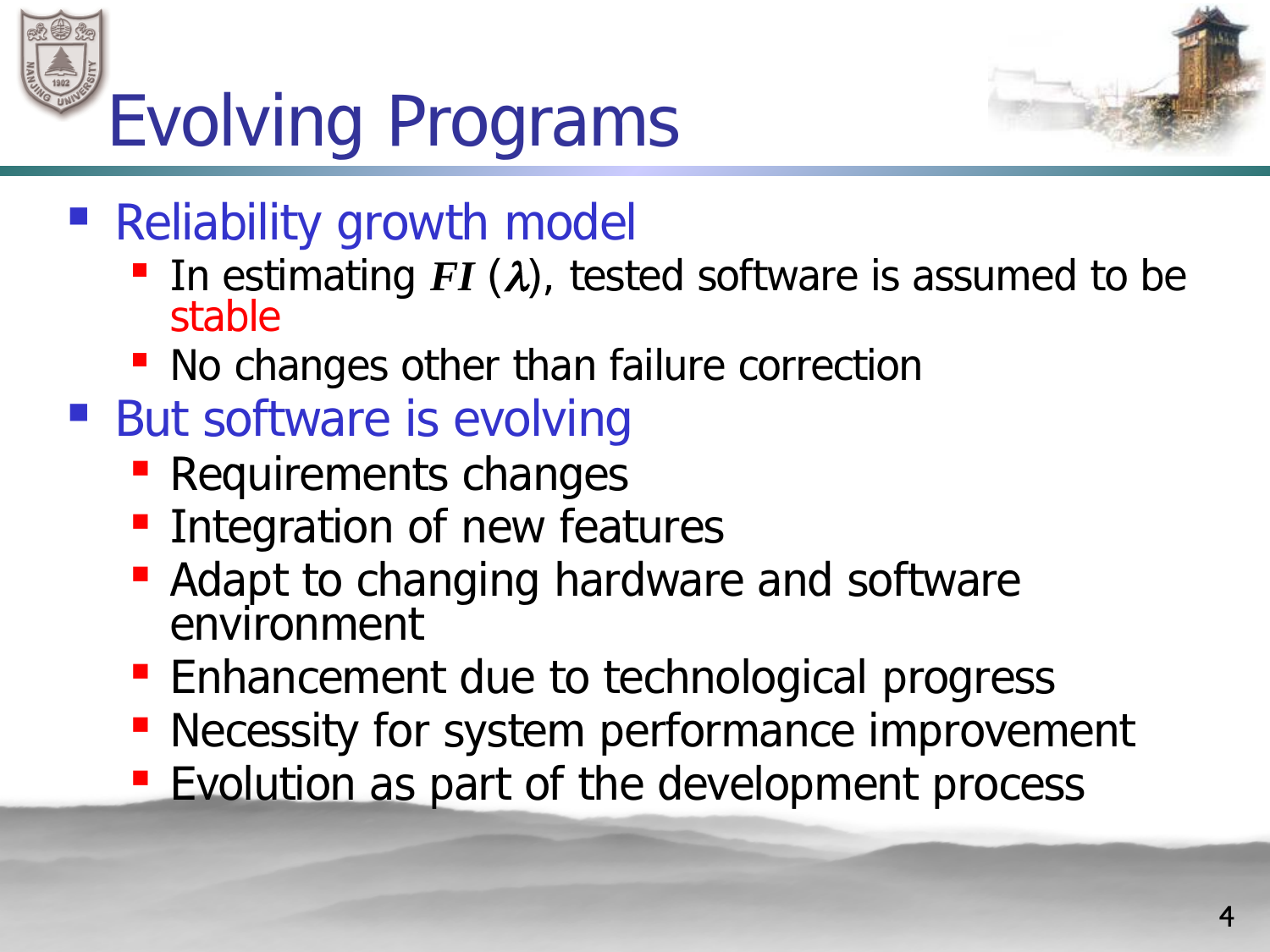

# Evolving Programs
Reliability growth model
In estimating FI (λ), tested software is assumed to be stable
No changes other than failure correction
But software is evolving
Requirements changes
Integration of new features
Adapt to changing hardware and software environment
Enhancement due to technological progress
Necessity for system performance improvement
Evolution as part of the development process
4